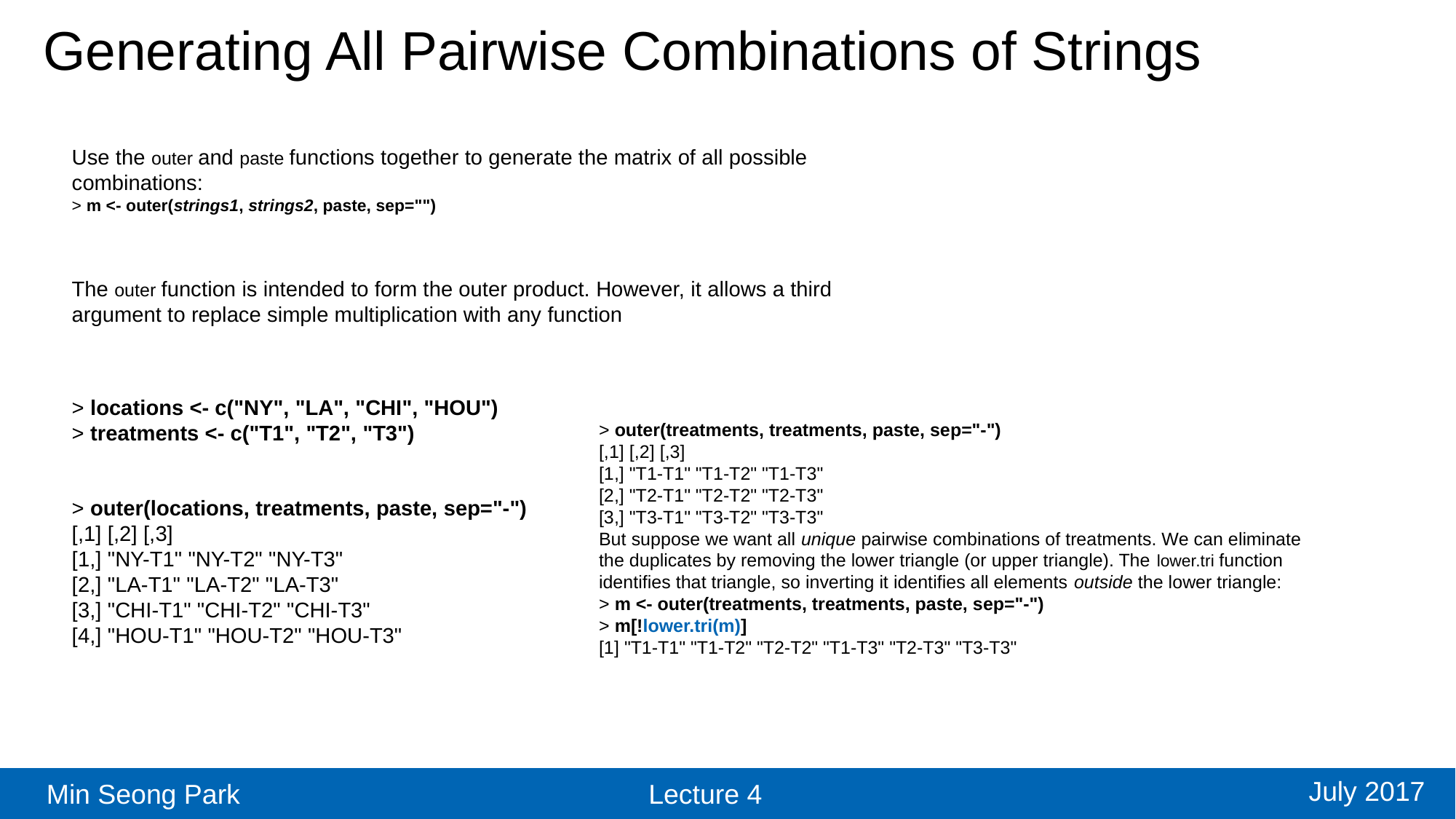

Generating All Pairwise Combinations of Strings
Use the outer and paste functions together to generate the matrix of all possible
combinations:
> m <- outer(strings1, strings2, paste, sep="")
The outer function is intended to form the outer product. However, it allows a third
argument to replace simple multiplication with any function
> locations <- c("NY", "LA", "CHI", "HOU")
> treatments <- c("T1", "T2", "T3")
> outer(treatments, treatments, paste, sep="-")
[,1] [,2] [,3]
[1,] "T1-T1" "T1-T2" "T1-T3"
[2,] "T2-T1" "T2-T2" "T2-T3"
[3,] "T3-T1" "T3-T2" "T3-T3"
But suppose we want all unique pairwise combinations of treatments. We can eliminate
the duplicates by removing the lower triangle (or upper triangle). The lower.tri function
identifies that triangle, so inverting it identifies all elements outside the lower triangle:
> m <- outer(treatments, treatments, paste, sep="-")
> m[!lower.tri(m)]
[1] "T1-T1" "T1-T2" "T2-T2" "T1-T3" "T2-T3" "T3-T3"
> outer(locations, treatments, paste, sep="-")
[,1] [,2] [,3]
[1,] "NY-T1" "NY-T2" "NY-T3"
[2,] "LA-T1" "LA-T2" "LA-T3"
[3,] "CHI-T1" "CHI-T2" "CHI-T3"
[4,] "HOU-T1" "HOU-T2" "HOU-T3"

July 2017
Min Seong Park
Lecture 4